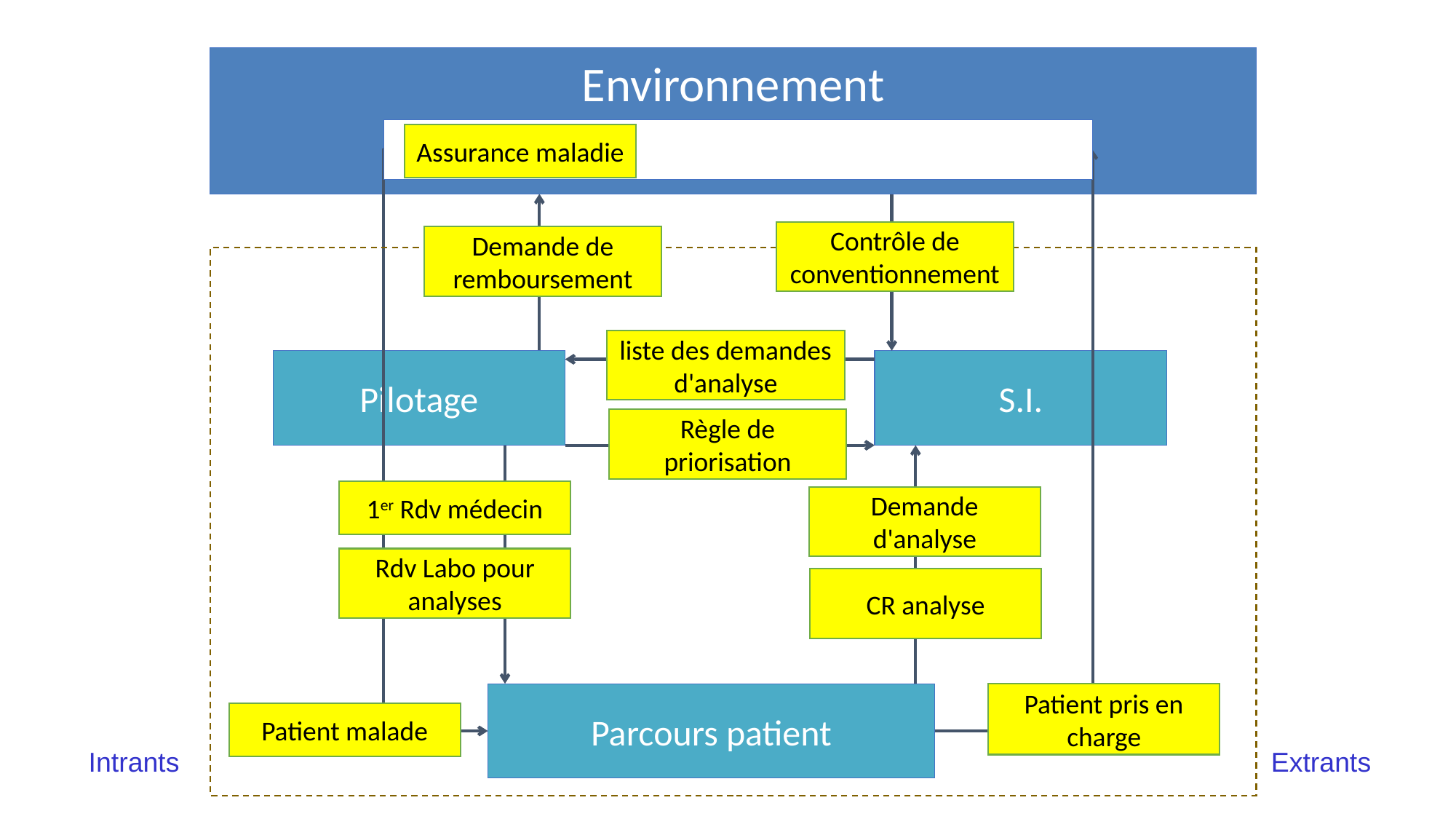

Environnement

Assurance maladie
Contrôle de conventionnement
Demande de remboursement

liste des demandes d'analyse
Pilotage
S.I.
Règle de priorisation
1er Rdv médecin
Demande d'analyse
Rdv Labo pour analyses
CR analyse
Parcours patient
Patient pris en charge
Patient malade
Intrants
Extrants